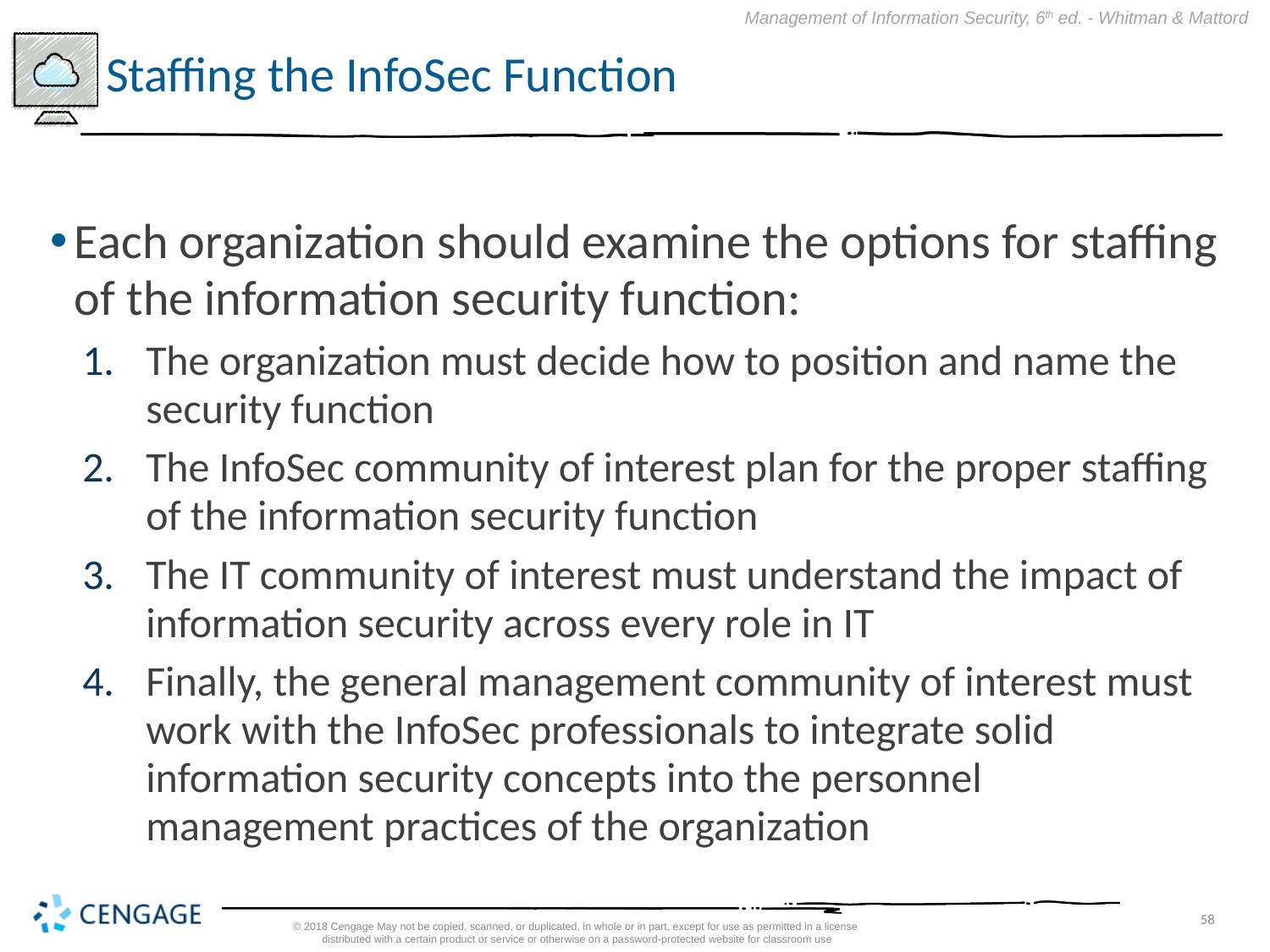

# Staffing the InfoSec Function
Each organization should examine the options for staffing of the information security function:
The organization must decide how to position and name the security function
The InfoSec community of interest plan for the proper staffing of the information security function
The IT community of interest must understand the impact of information security across every role in IT
Finally, the general management community of interest must work with the InfoSec professionals to integrate solid information security concepts into the personnel management practices of the organization